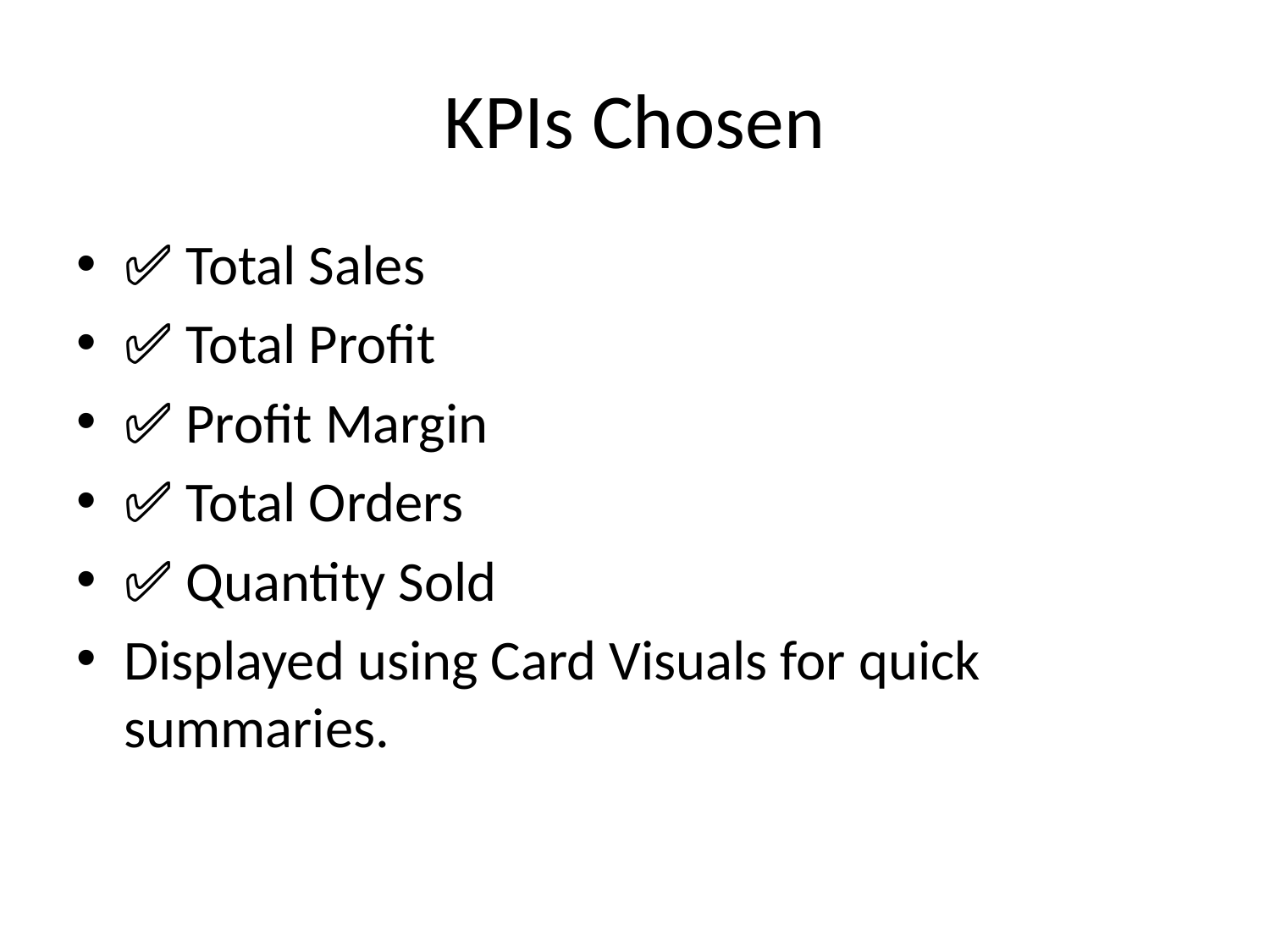

# KPIs Chosen
✅ Total Sales
✅ Total Profit
✅ Profit Margin
✅ Total Orders
✅ Quantity Sold
Displayed using Card Visuals for quick summaries.